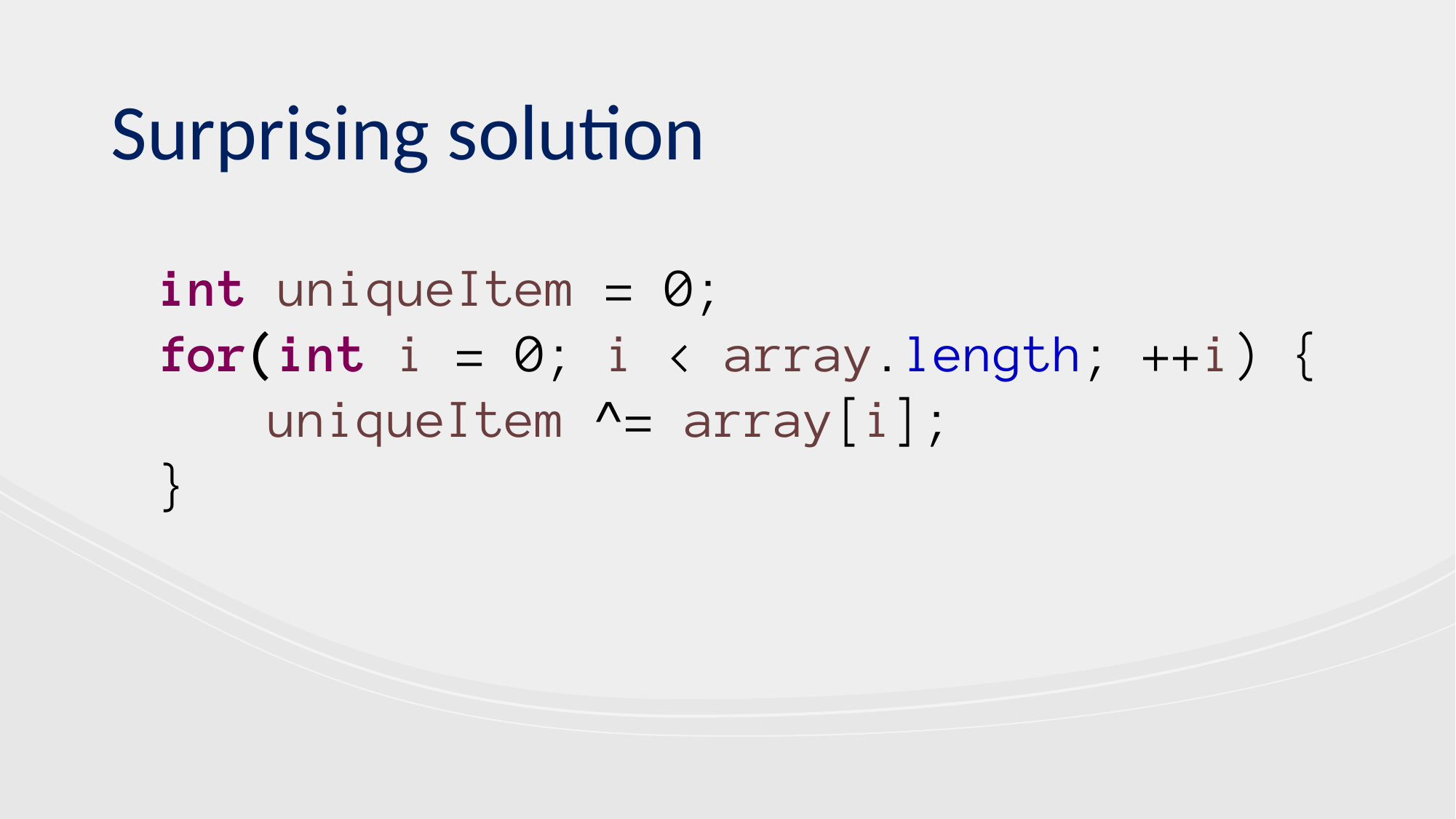

Surprising solution
int uniqueItem = 0;
for(int i = 0; i < array.length; ++i) {
	uniqueItem ^= array[i];
}